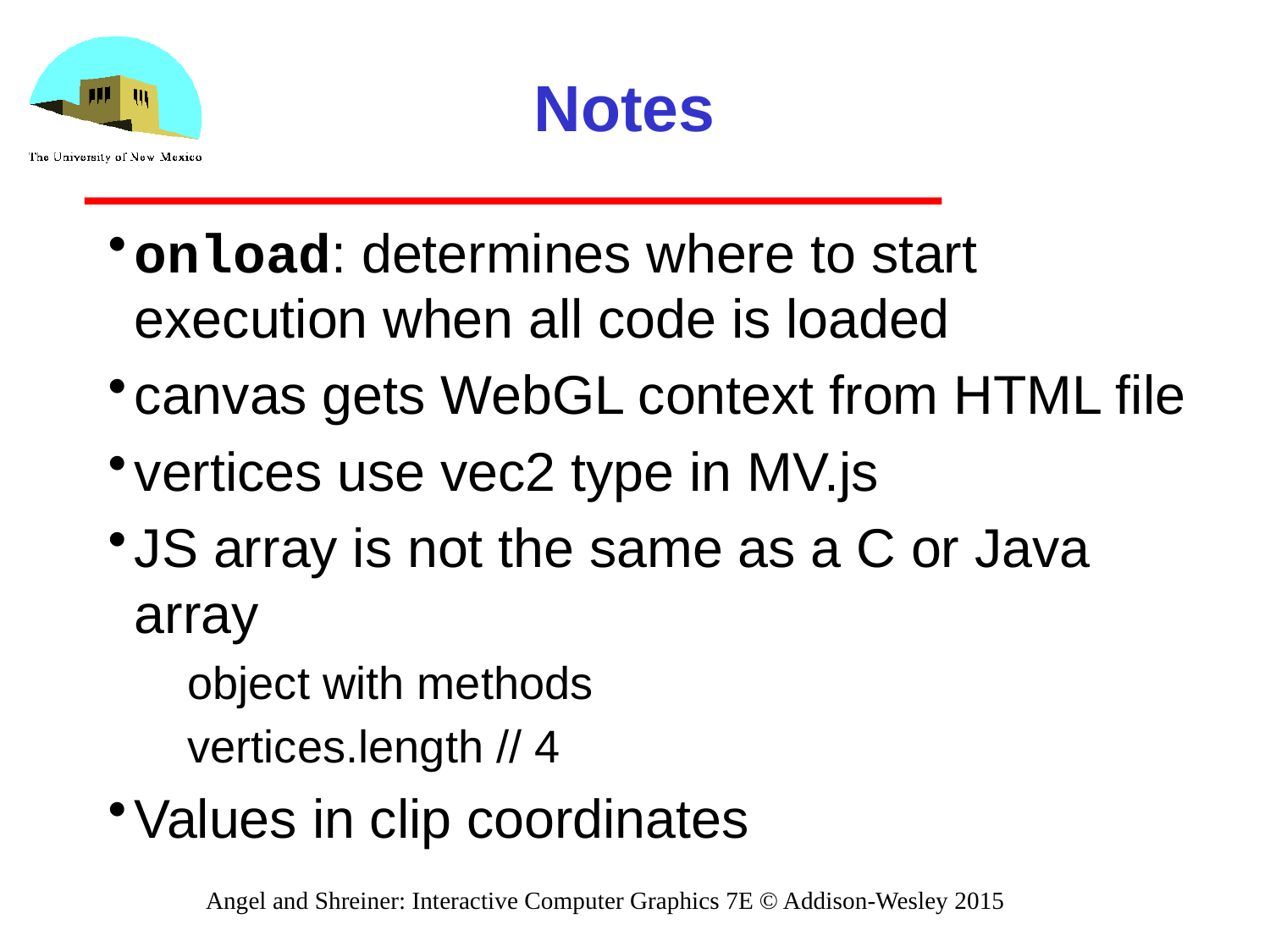

# Notes
onload: determines where to start execution when all code is loaded
canvas gets WebGL context from HTML file
vertices use vec2 type in MV.js
JS array is not the same as a C or Java array
object with methods
vertices.length // 4
Values in clip coordinates

Angel and Shreiner: Interactive Computer Graphics 7E © Addison-Wesley 2015